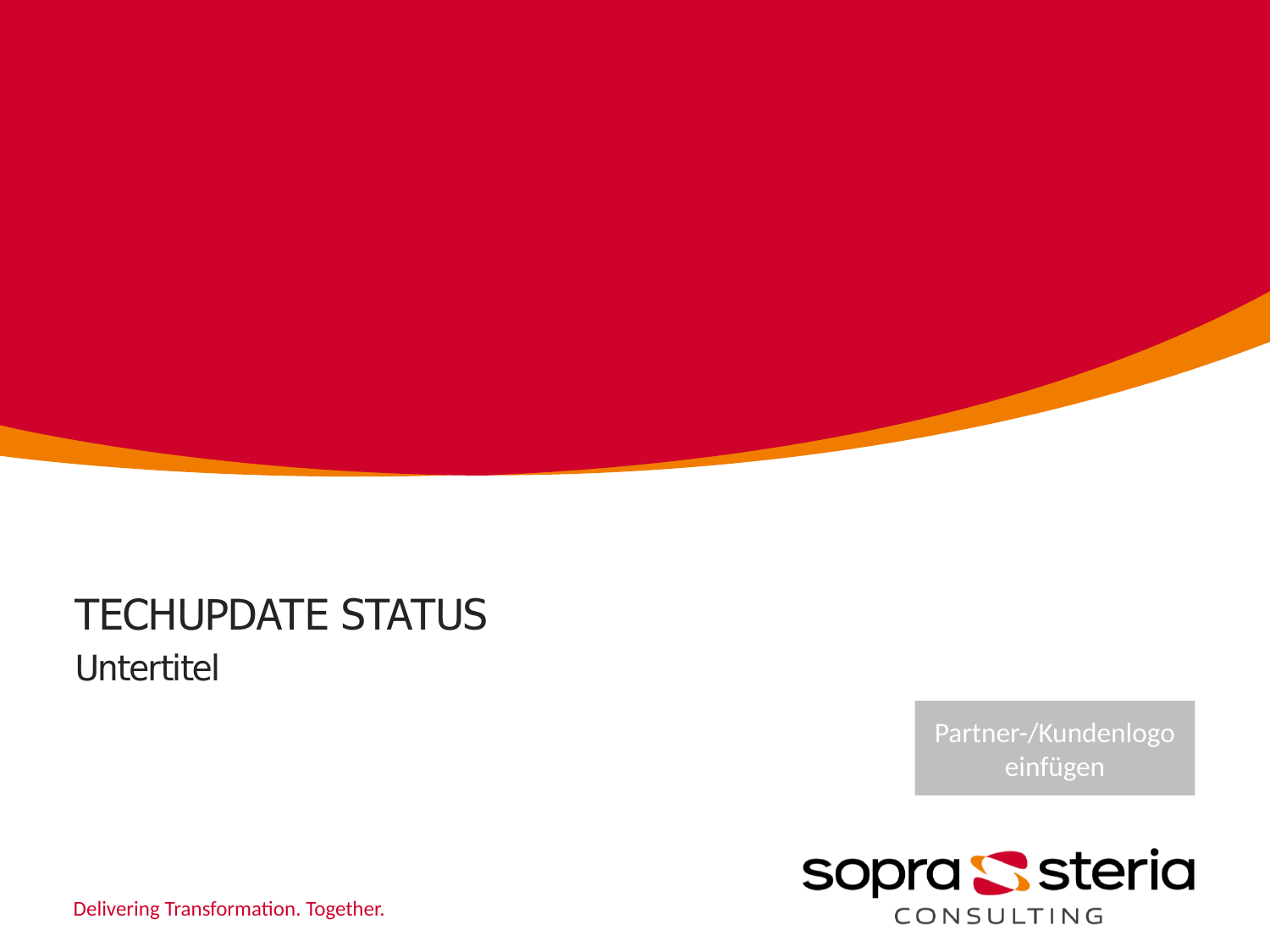

# TechUpDate Status
Untertitel
Partner-/Kundenlogo einfügen
Delivering Transformation. Together.